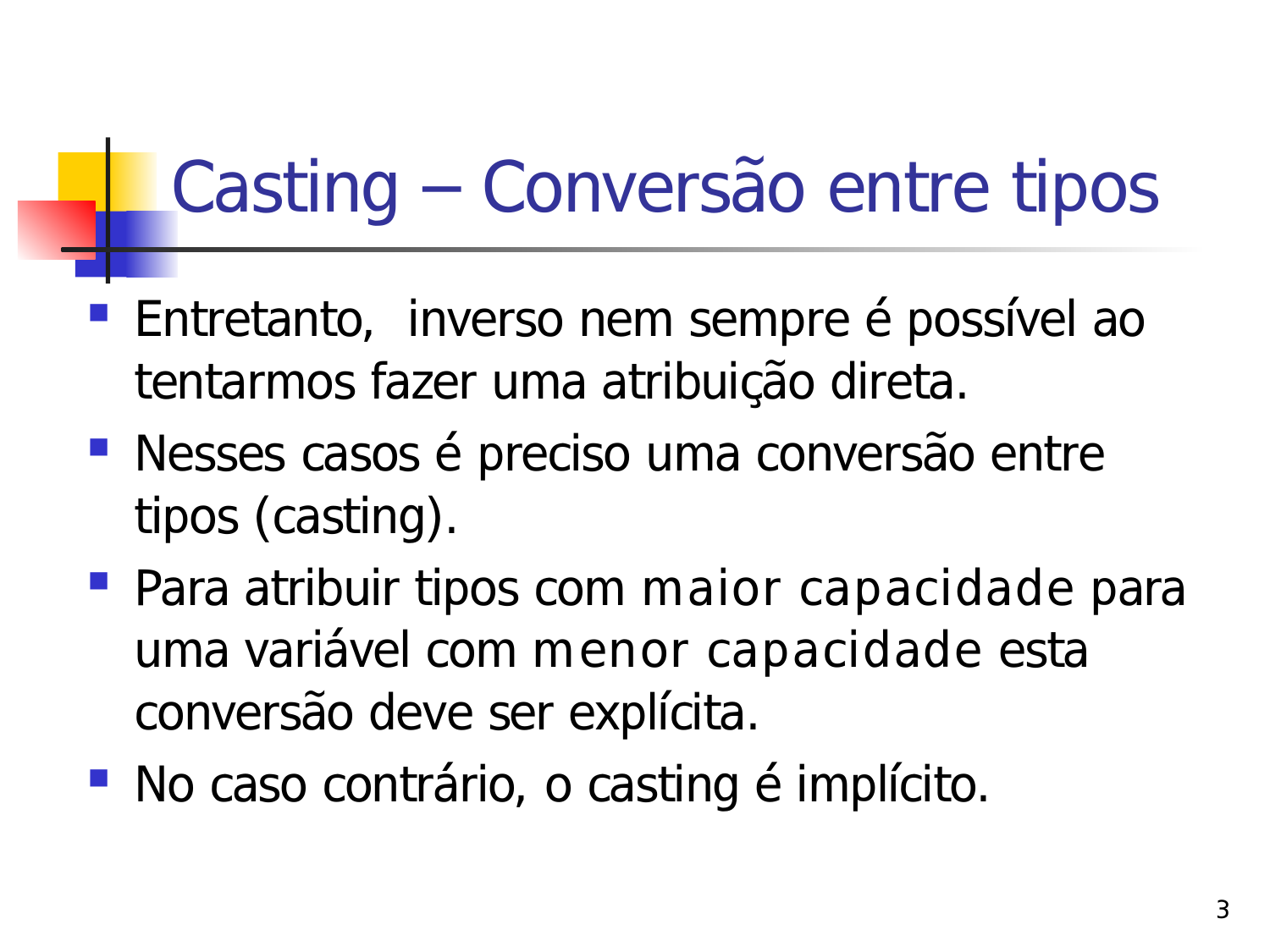

Casting – Conversão entre tipos
Entretanto,  inverso nem sempre é possível ao tentarmos fazer uma atribuição direta.
Nesses casos é preciso uma conversão entre tipos (casting).
Para atribuir tipos com maior capacidade para uma variável com menor capacidade esta conversão deve ser explícita.
No caso contrário, o casting é implícito.
3
3